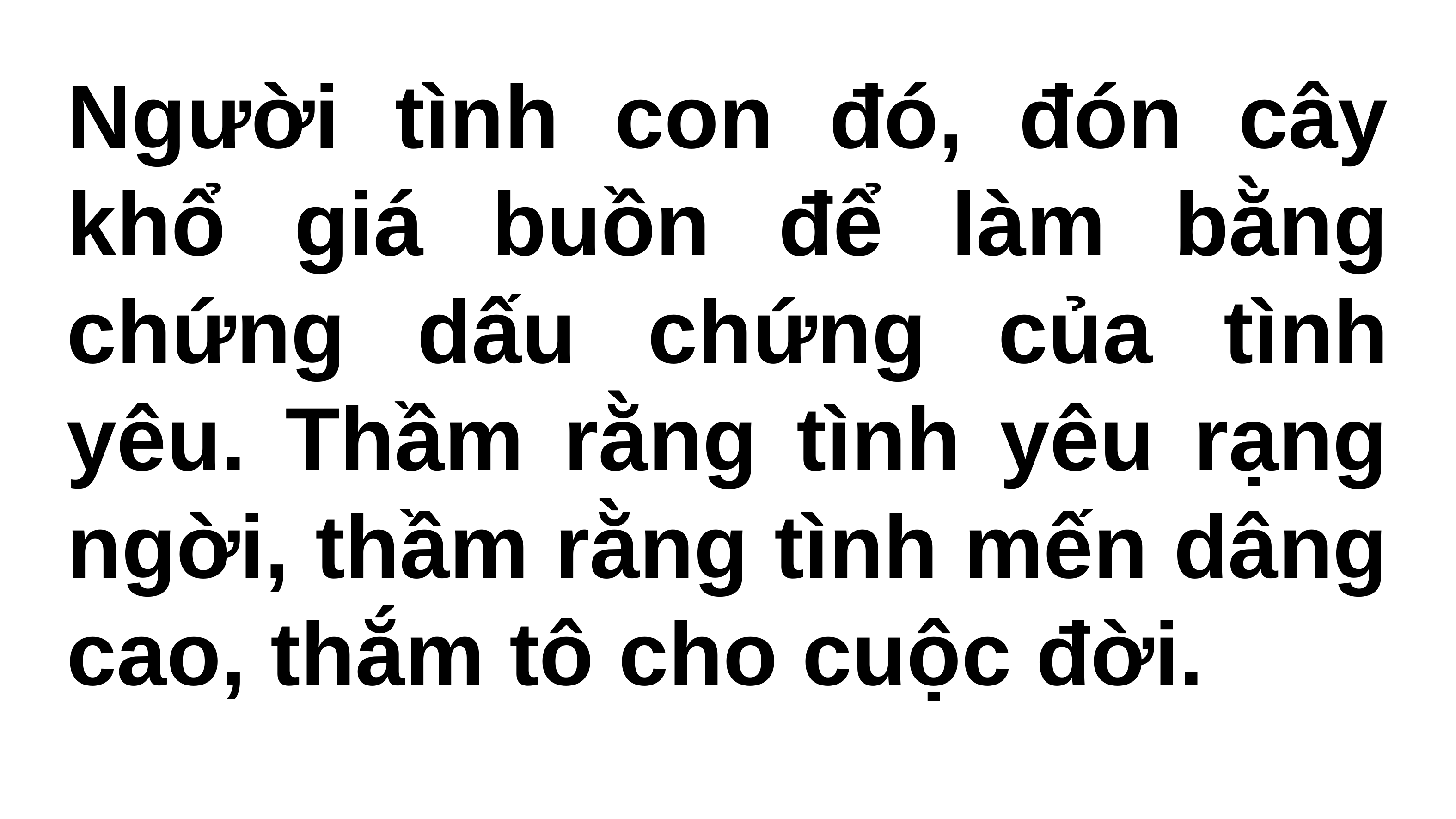

#
Người tình con đó, đón cây khổ giá buồn để làm bằng chứng dấu chứng của tình yêu. Thầm rằng tình yêu rạng ngời, thầm rằng tình mến dâng cao, thắm tô cho cuộc đời.